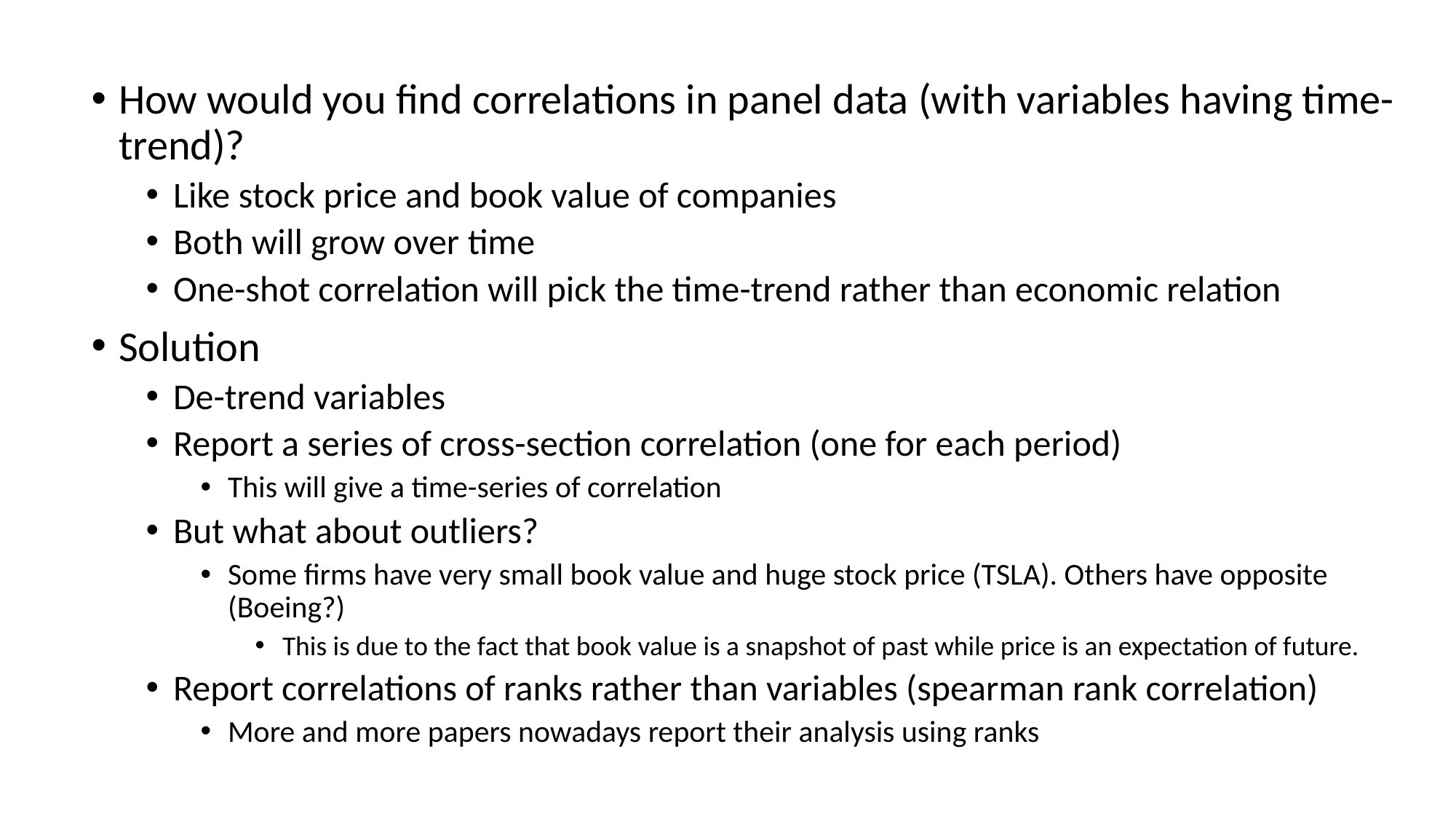

How would you find correlations in panel data (with variables having time-trend)?
Like stock price and book value of companies
Both will grow over time
One-shot correlation will pick the time-trend rather than economic relation
Solution
De-trend variables
Report a series of cross-section correlation (one for each period)
This will give a time-series of correlation
But what about outliers?
Some firms have very small book value and huge stock price (TSLA). Others have opposite (Boeing?)
This is due to the fact that book value is a snapshot of past while price is an expectation of future.
Report correlations of ranks rather than variables (spearman rank correlation)
More and more papers nowadays report their analysis using ranks